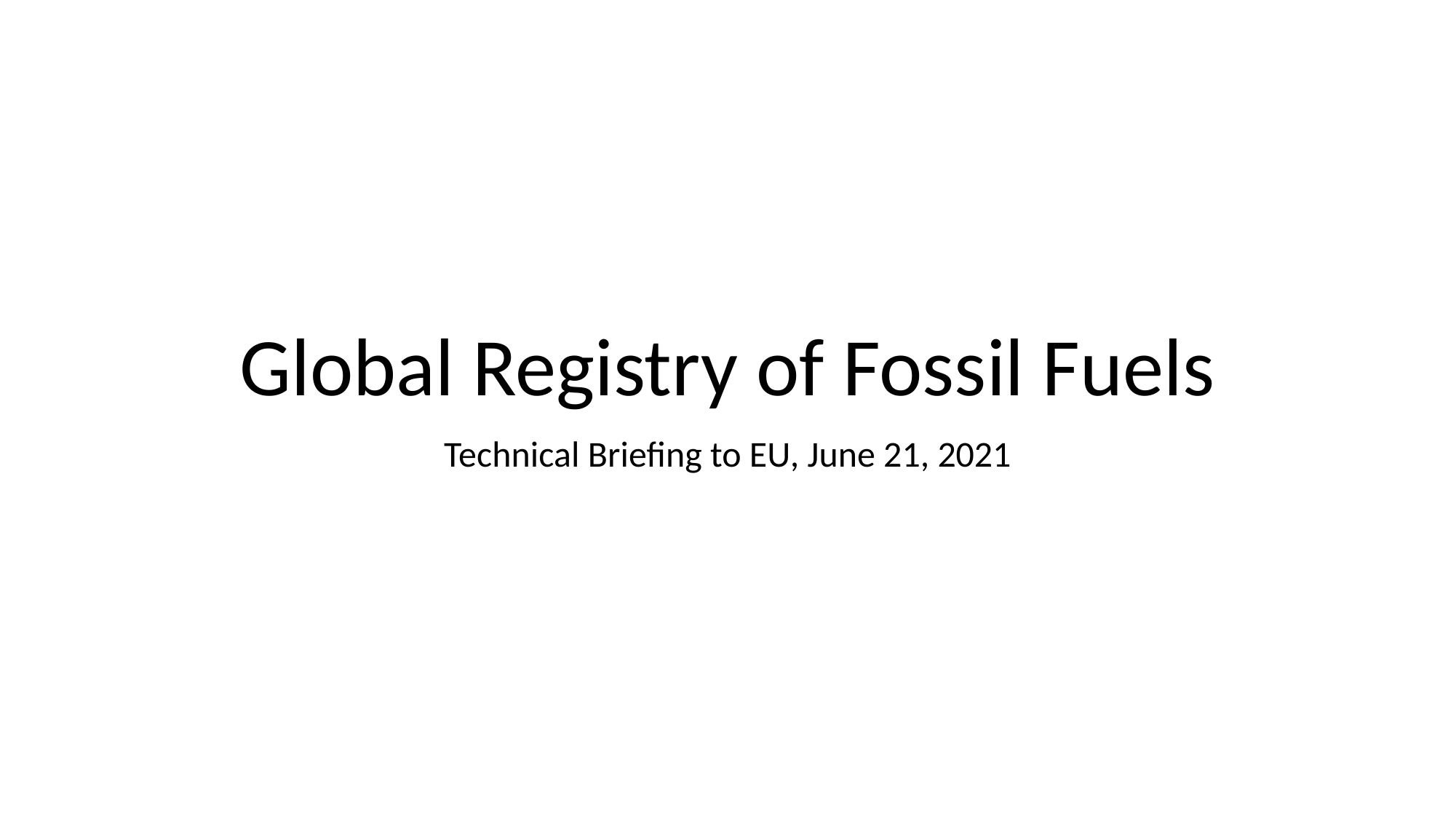

# Global Registry of Fossil Fuels
Technical Briefing to EU, June 21, 2021